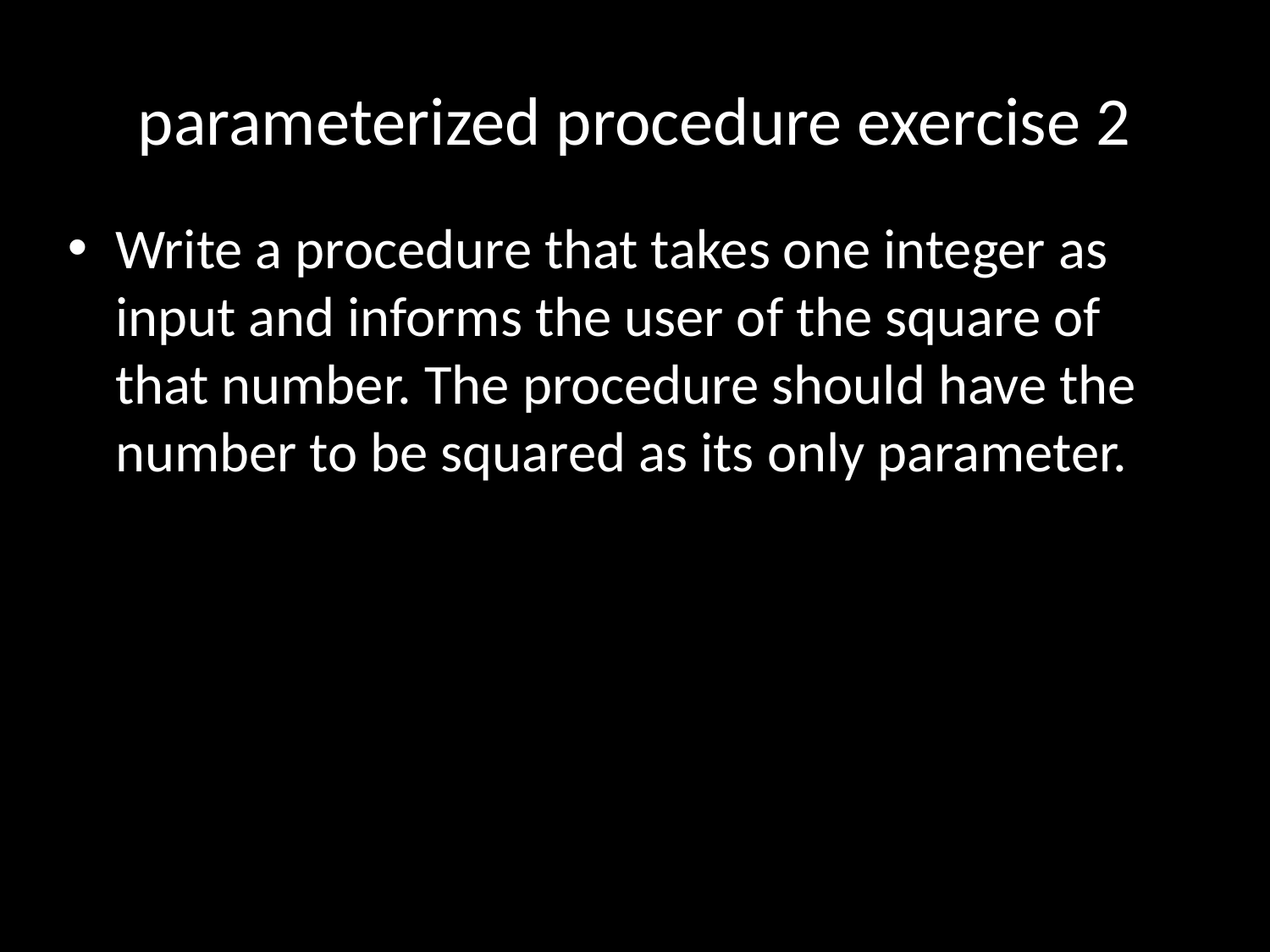

# parameterized procedure exercise 2
Write a procedure that takes one integer as input and informs the user of the square of that number. The procedure should have the number to be squared as its only parameter.